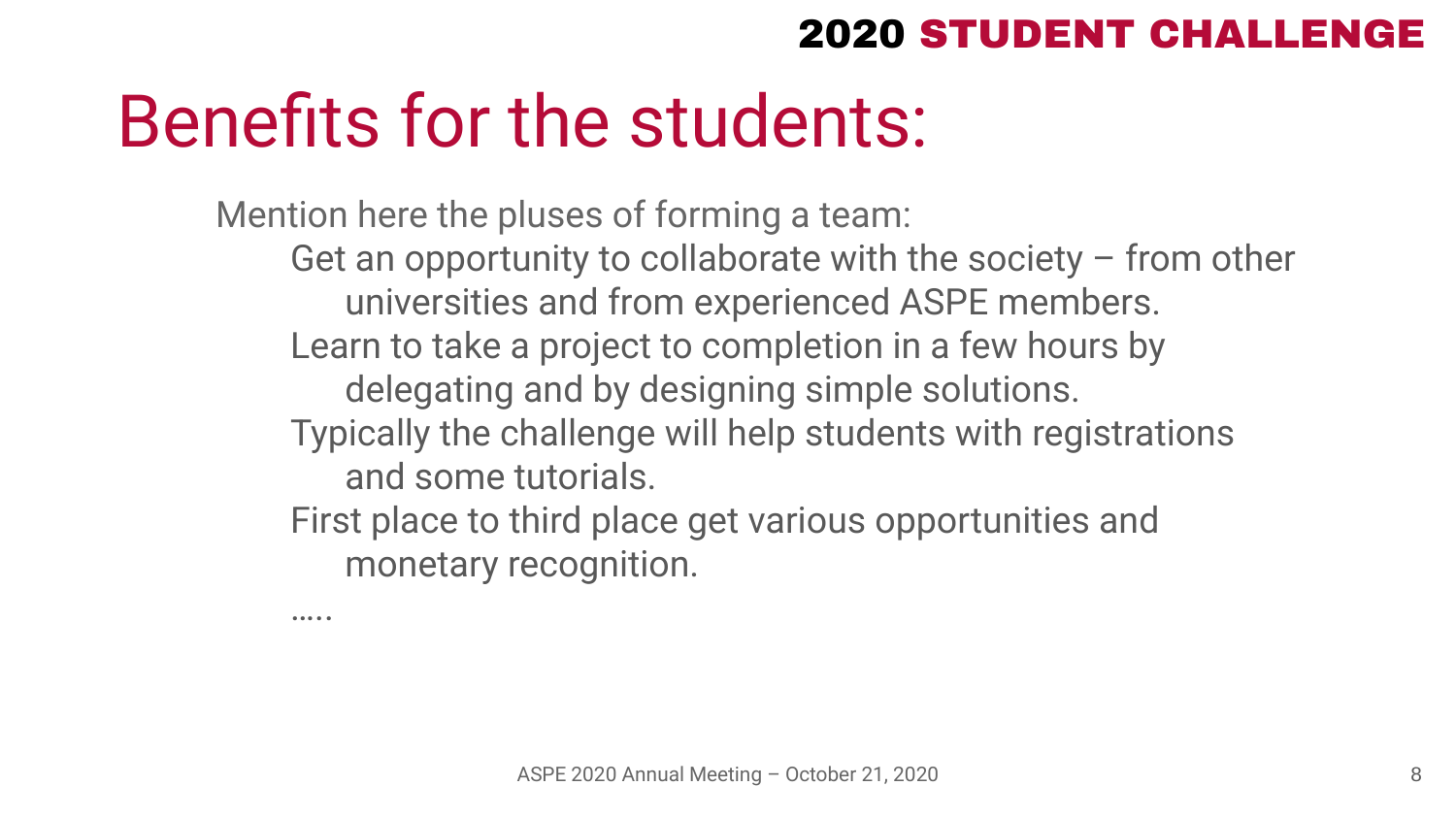

# Benefits for the students:
Mention here the pluses of forming a team:
Get an opportunity to collaborate with the society – from other universities and from experienced ASPE members.
Learn to take a project to completion in a few hours by delegating and by designing simple solutions.
Typically the challenge will help students with registrations and some tutorials.
First place to third place get various opportunities and monetary recognition.
…..

8
ASPE 2020 Annual Meeting – October 21, 2020